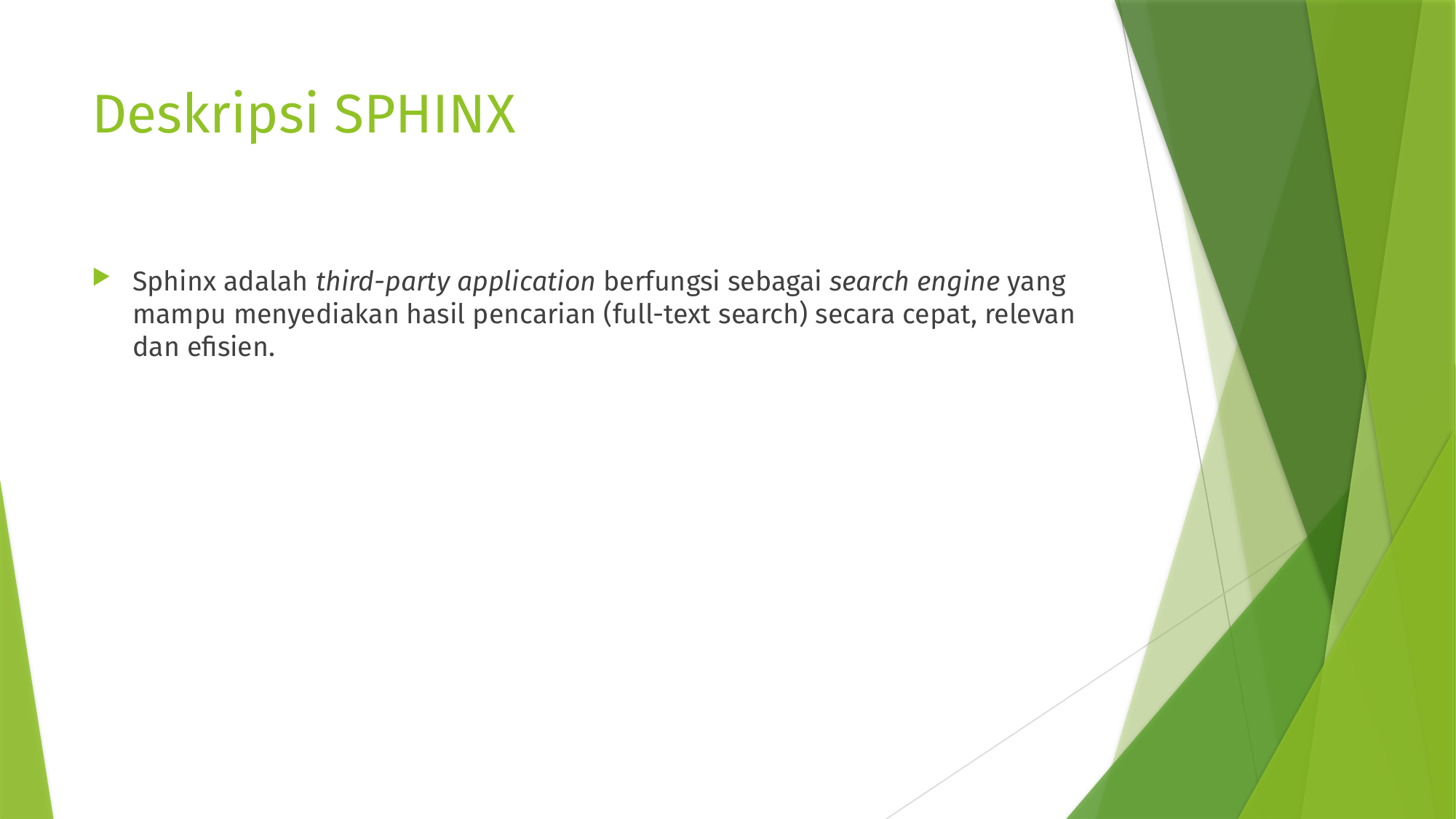

# Deskripsi SPHINX
Sphinx adalah third-party application berfungsi sebagai search engine yang mampu menyediakan hasil pencarian (full-text search) secara cepat, relevan dan efisien.